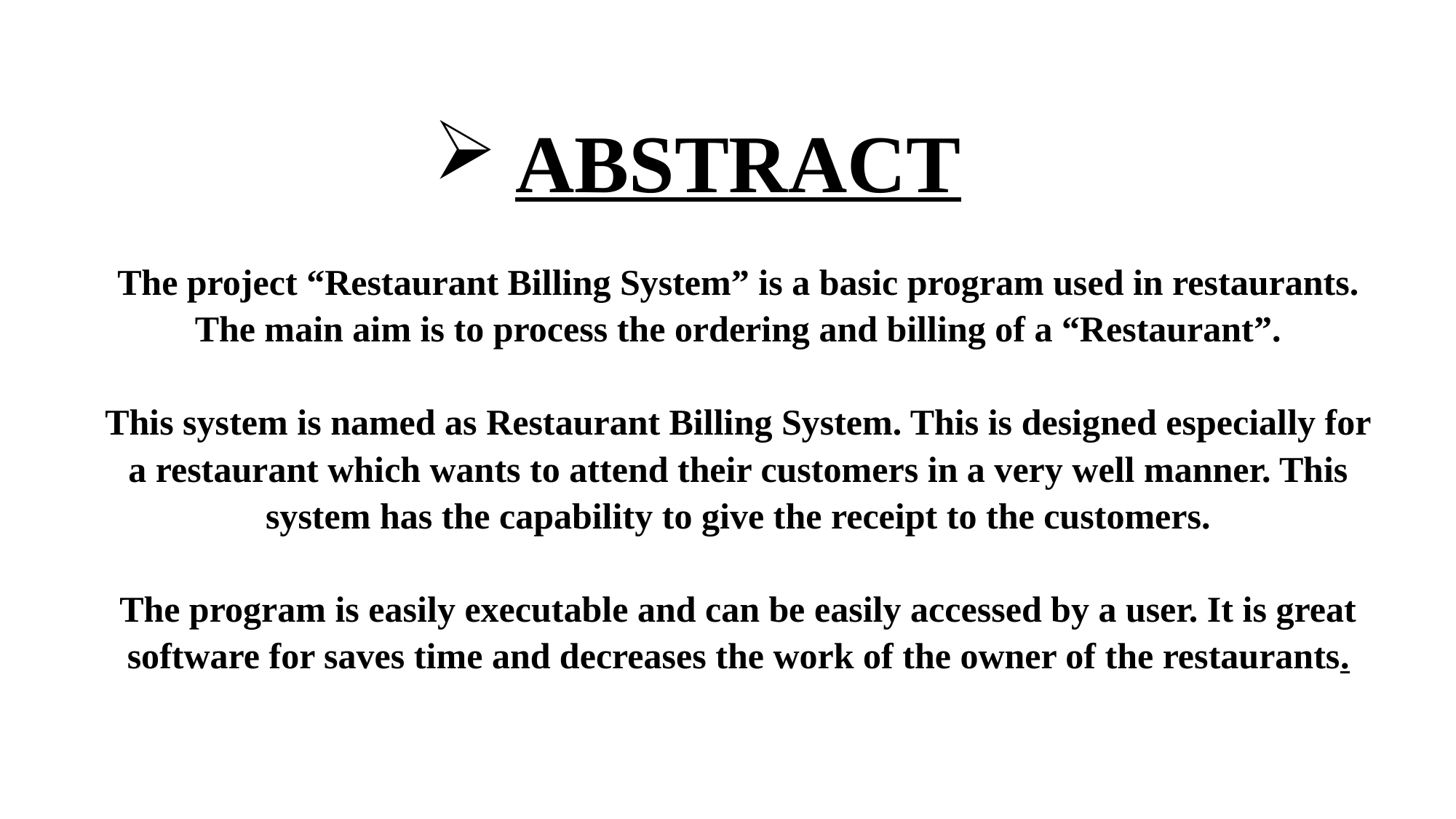

# ABSTRACT The project “Restaurant Billing System” is a basic program used in restaurants. The main aim is to process the ordering and billing of a “Restaurant”.   This system is named as Restaurant Billing System. This is designed especially for a restaurant which wants to attend their customers in a very well manner. This system has the capability to give the receipt to the customers.   The program is easily executable and can be easily accessed by a user. It is great software for saves time and decreases the work of the owner of the restaurants.